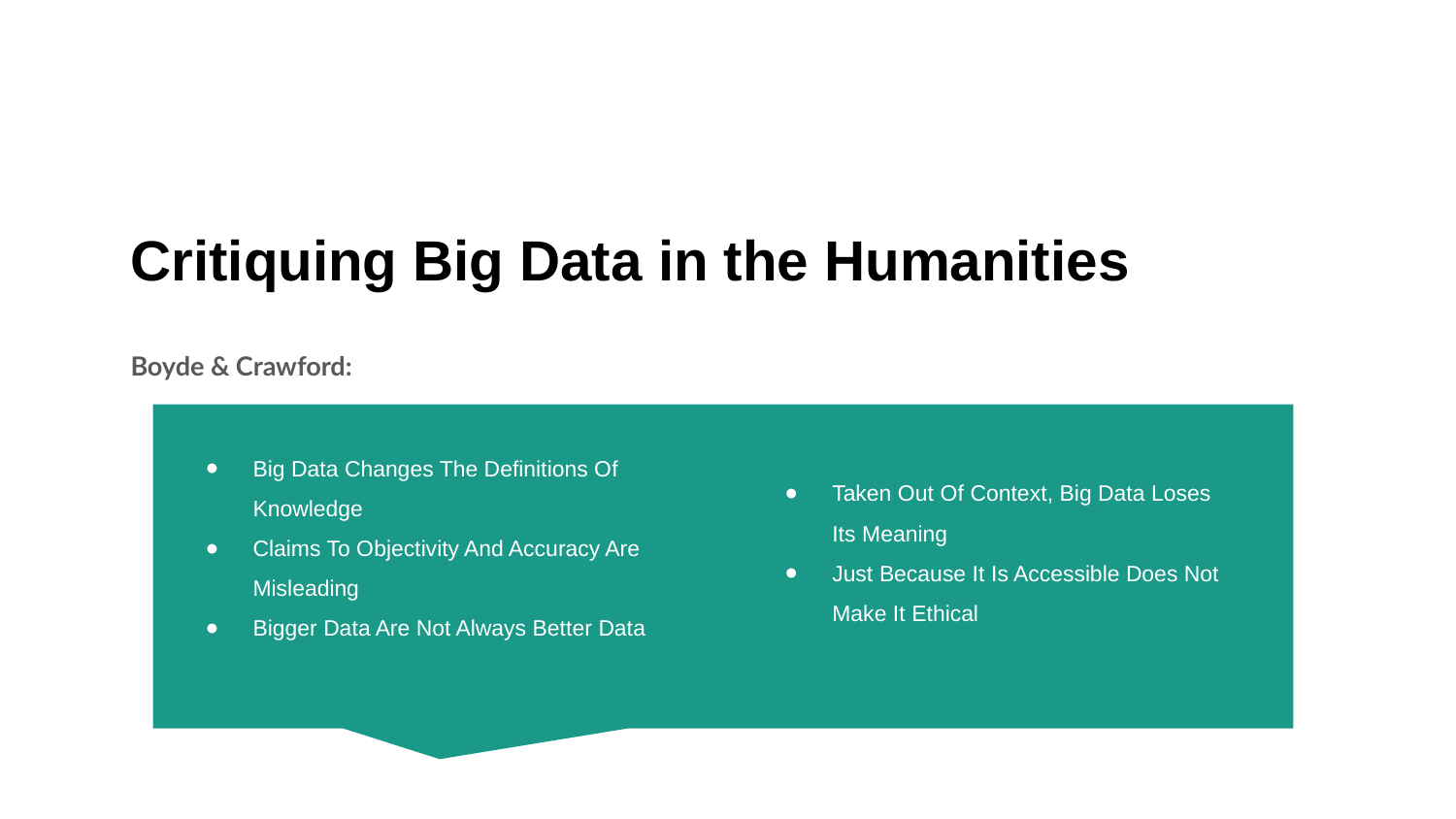

Critiquing Big Data in the Humanities
Boyde & Crawford:

Big Data Changes The Definitions Of Knowledge
Claims To Objectivity And Accuracy Are Misleading
Bigger Data Are Not Always Better Data

Taken Out Of Context, Big Data Loses Its Meaning
Just Because It Is Accessible Does Not Make It Ethical